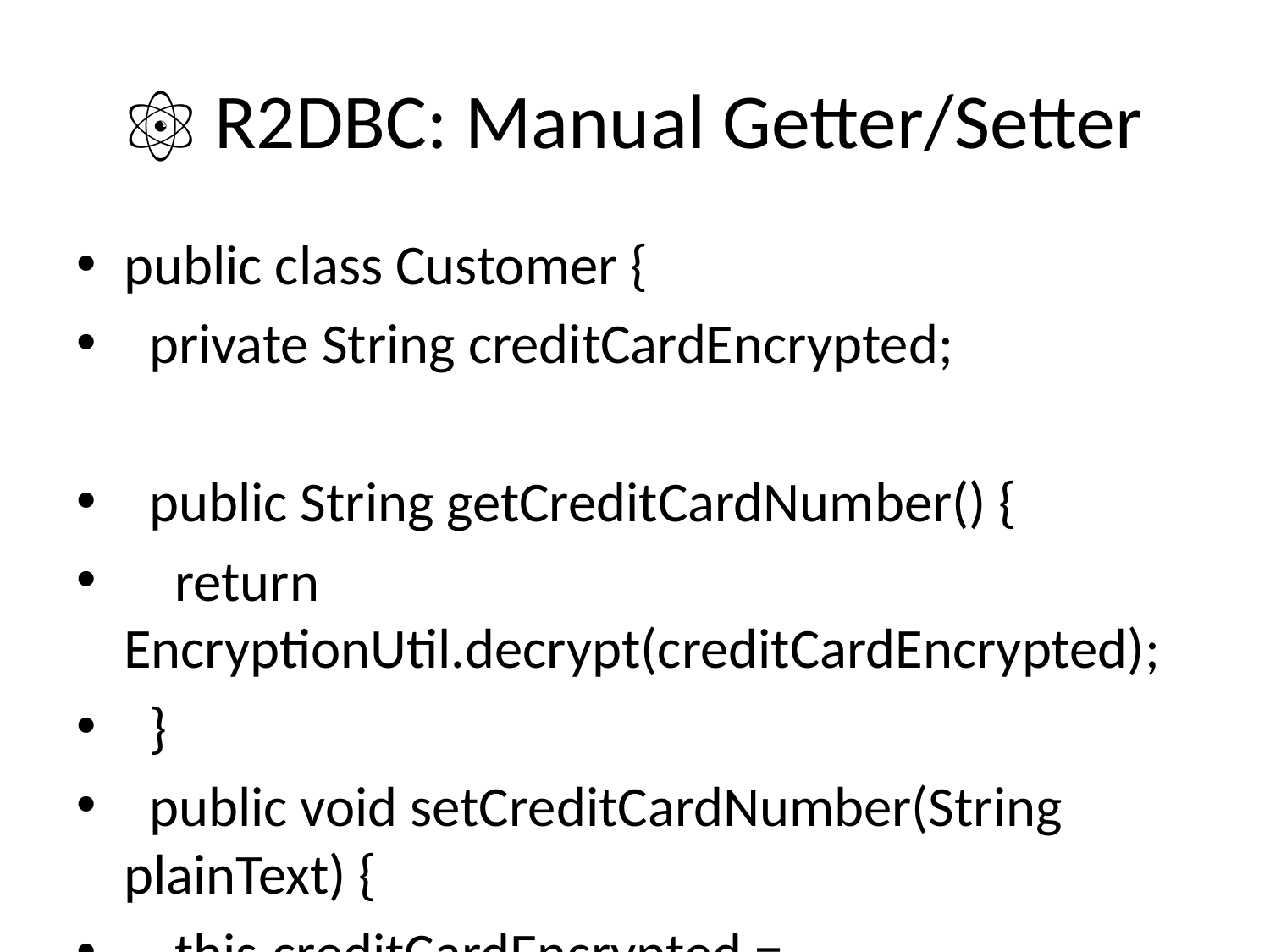

# ⚛️ R2DBC: Manual Getter/Setter
public class Customer {
  private String creditCardEncrypted;

  public String getCreditCardNumber() {
    return EncryptionUtil.decrypt(creditCardEncrypted);
  }
  public void setCreditCardNumber(String plainText) {
    this.creditCardEncrypted = EncryptionUtil.encrypt(plainText);
  }
}